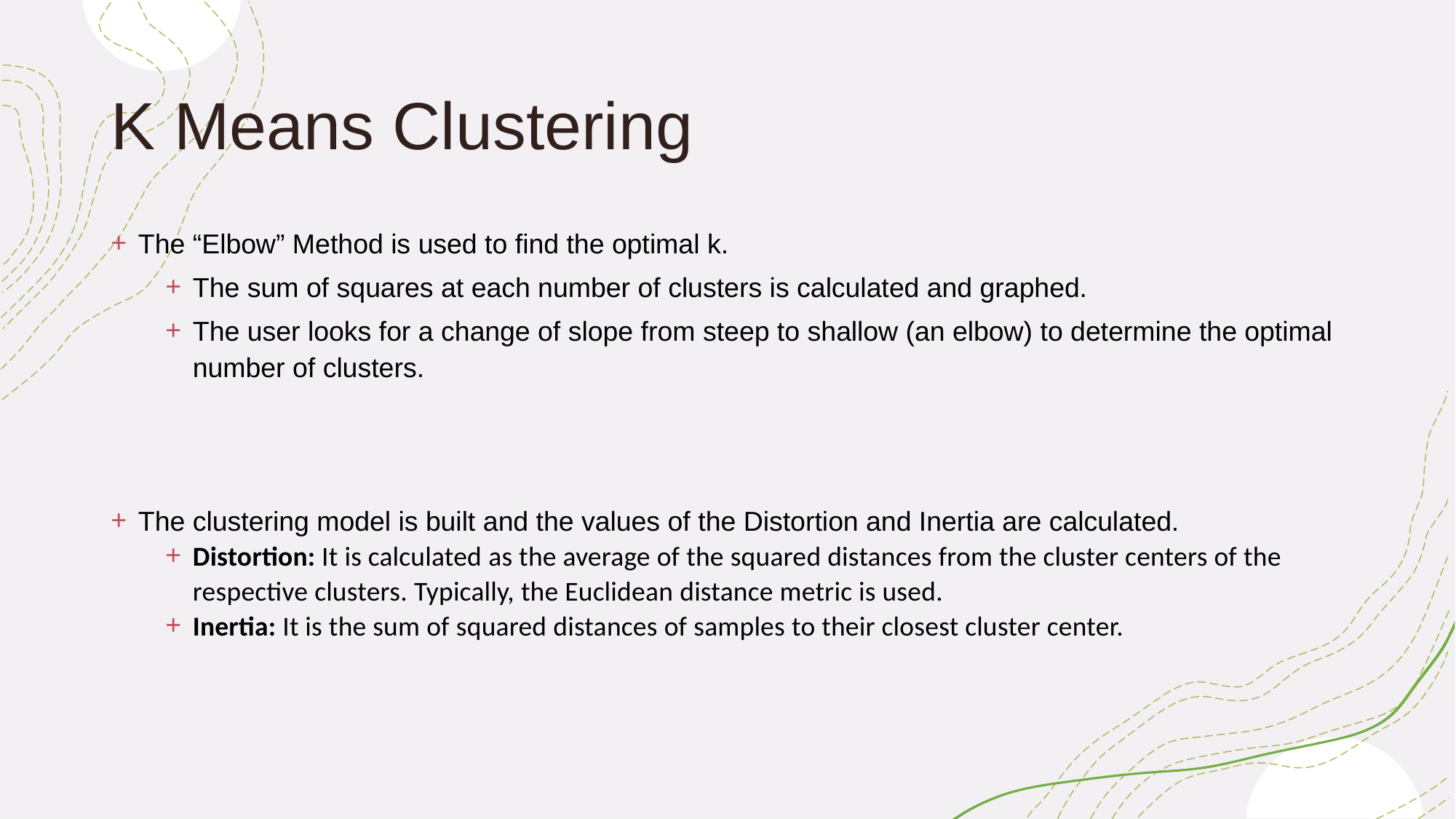

# K Means Clustering
The “Elbow” Method is used to find the optimal k.
The sum of squares at each number of clusters is calculated and graphed.
The user looks for a change of slope from steep to shallow (an elbow) to determine the optimal number of clusters.

The clustering model is built and the values of the Distortion and Inertia are calculated.
Distortion: It is calculated as the average of the squared distances from the cluster centers of the respective clusters. Typically, the Euclidean distance metric is used.
Inertia: It is the sum of squared distances of samples to their closest cluster center.